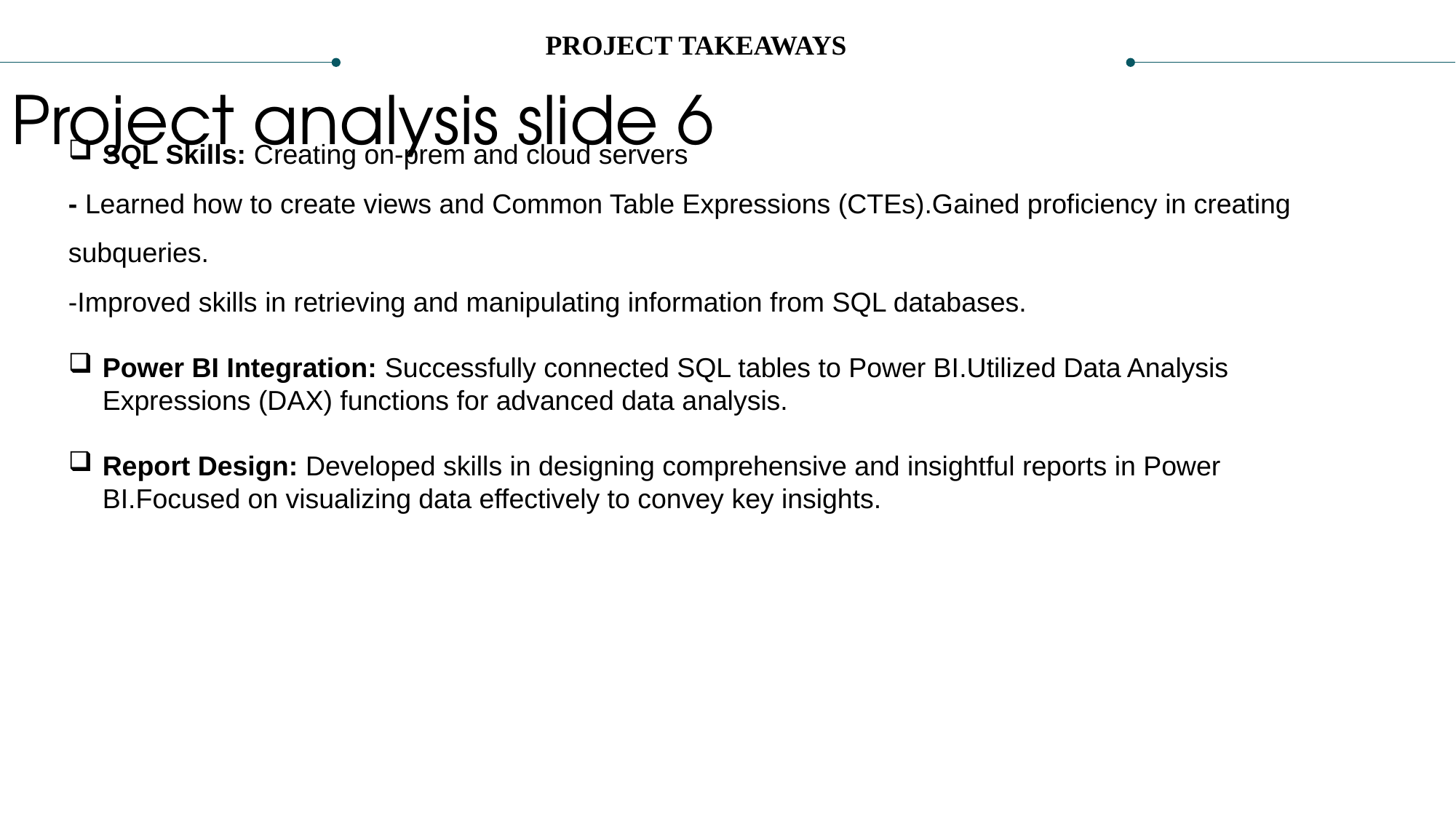

PROJECT TAKEAWAYS

Project analysis slide 6
SQL Skills: Creating on-prem and cloud servers
- Learned how to create views and Common Table Expressions (CTEs).Gained proficiency in creating subqueries.
-Improved skills in retrieving and manipulating information from SQL databases.

Power BI Integration: Successfully connected SQL tables to Power BI.Utilized Data Analysis Expressions (DAX) functions for advanced data analysis.

Report Design: Developed skills in designing comprehensive and insightful reports in Power BI.Focused on visualizing data effectively to convey key insights.